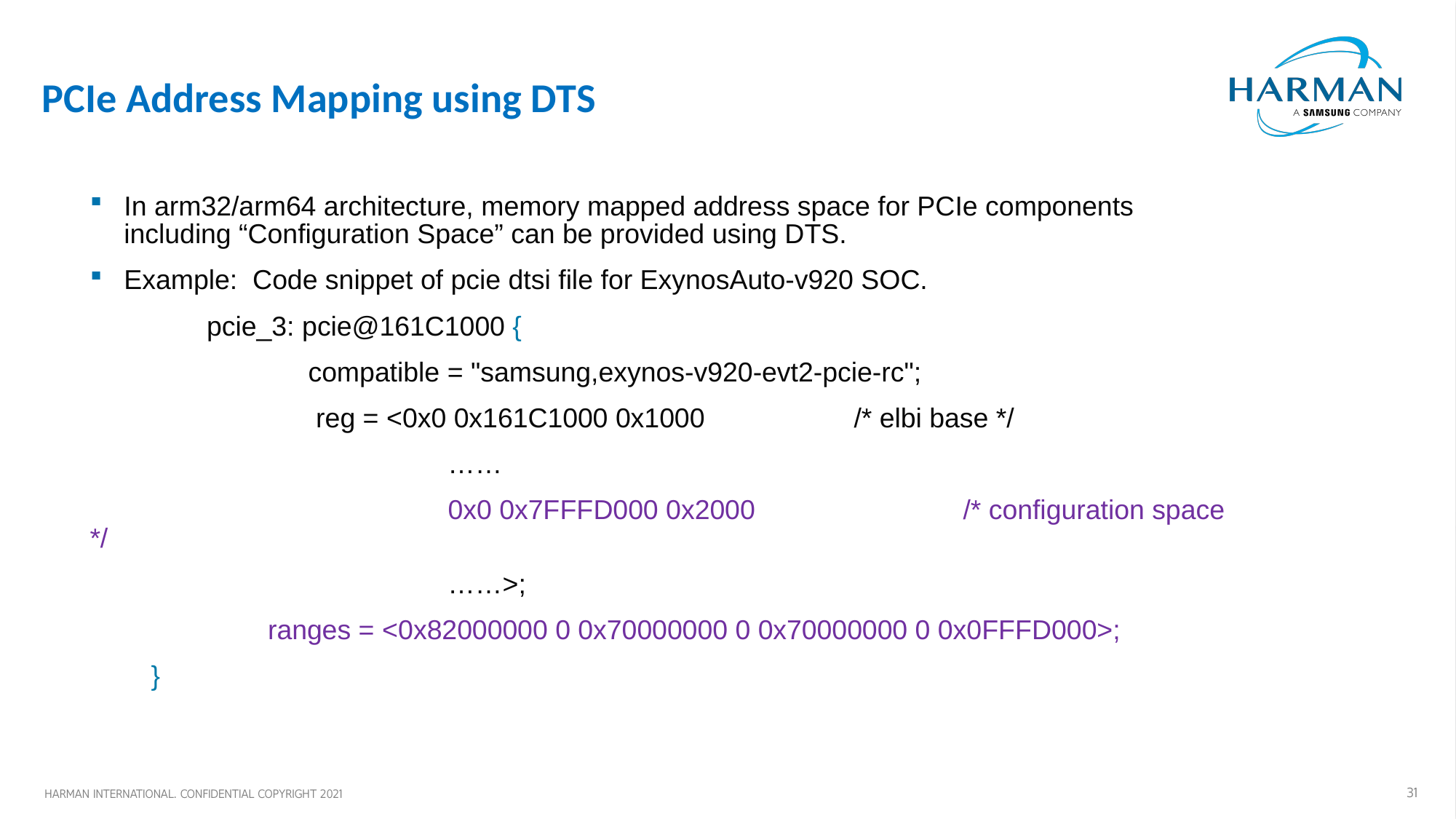

#
PCIe Address Mapping using DTS

In arm32/arm64 architecture, memory mapped address space for PCIe components including “Configuration Space” can be provided using DTS.
Example:  Code snippet of pcie dtsi file for ExynosAuto-v920 SOC.
	 pcie_3: pcie@161C1000 {
		compatible = "samsung,exynos-v920-evt2-pcie-rc";
		 reg = <0x0 0x161C1000 0x1000		/* elbi base */
			    ……
			    0x0 0x7FFFD000 0x2000		/* configuration space */
			    ……>;
	         ranges = <0x82000000 0 0x70000000 0 0x70000000 0 0x0FFFD000>;
        }